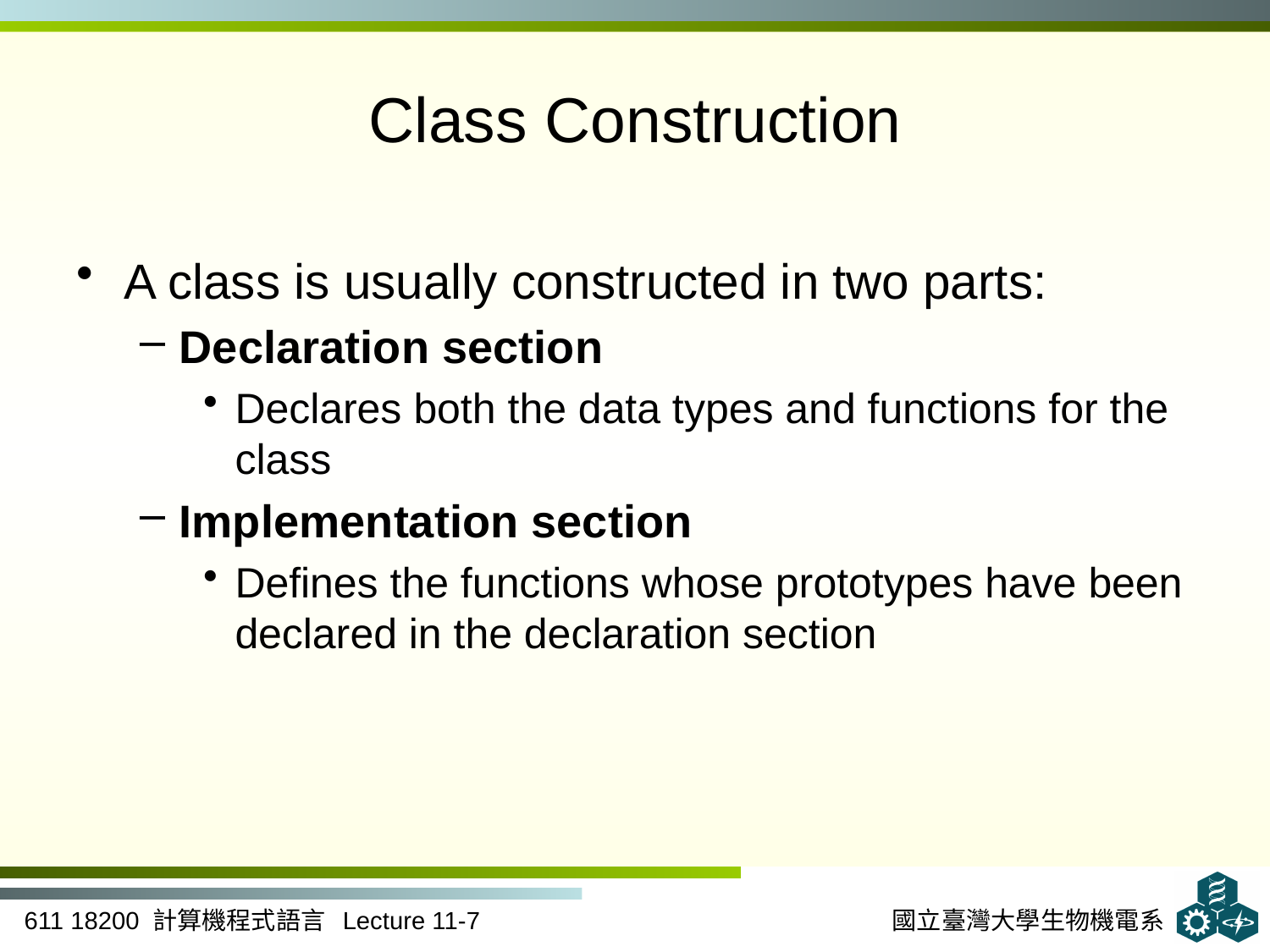

# Class Construction
A class is usually constructed in two parts:
Declaration section
Declares both the data types and functions for the class
Implementation section
Defines the functions whose prototypes have been declared in the declaration section

7